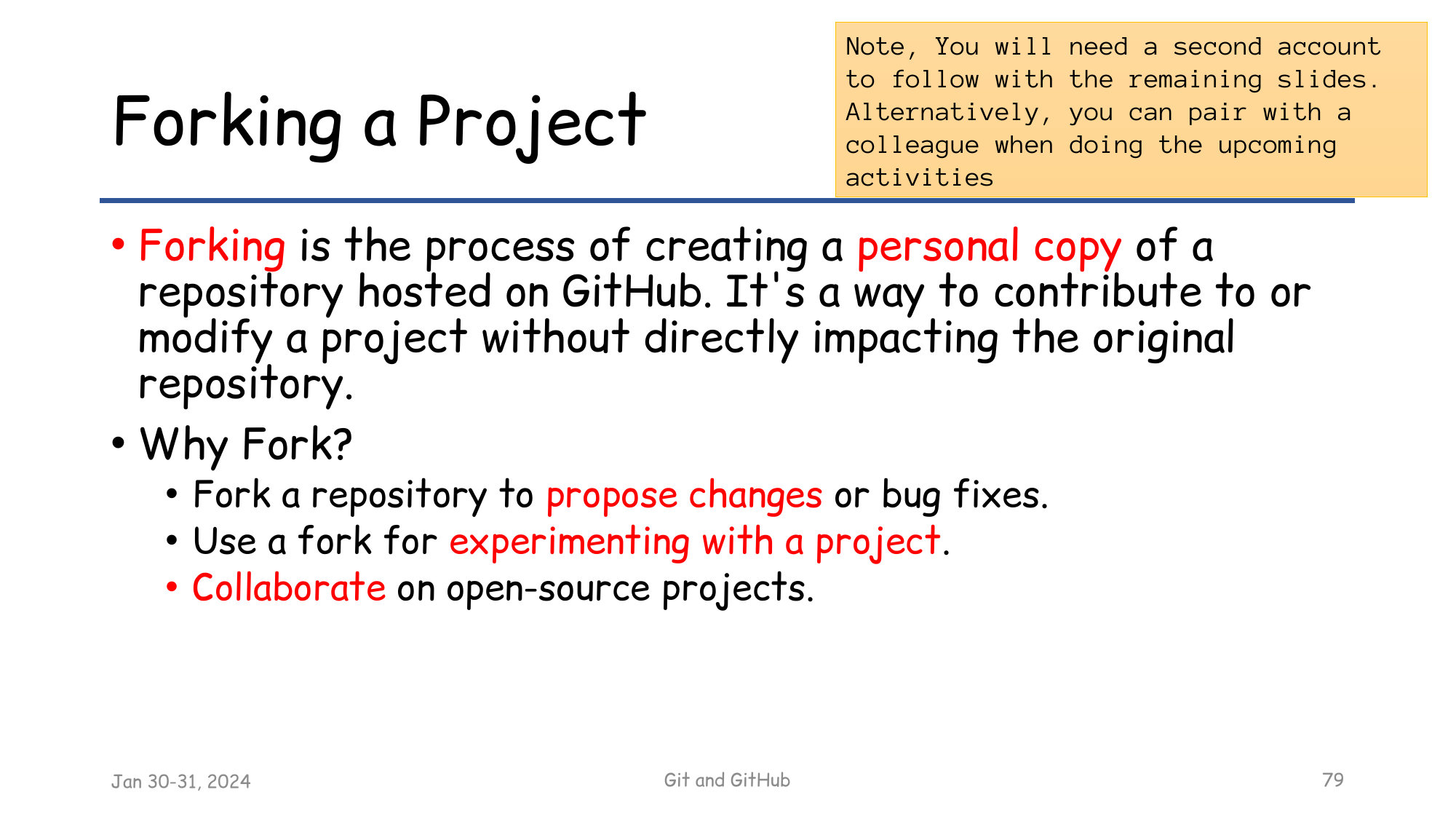

Note, You will need a second account to follow with the remaining slides. Alternatively, you can pair with a colleague when doing the upcoming activities
# Forking a Project
Forking is the process of creating a personal copy of a repository hosted on GitHub. It's a way to contribute to or modify a project without directly impacting the original repository.
Why Fork?
Fork a repository to propose changes or bug fixes.
Use a fork for experimenting with a project.
Collaborate on open-source projects.
Jan 30-31, 2024
Git and GitHub
79